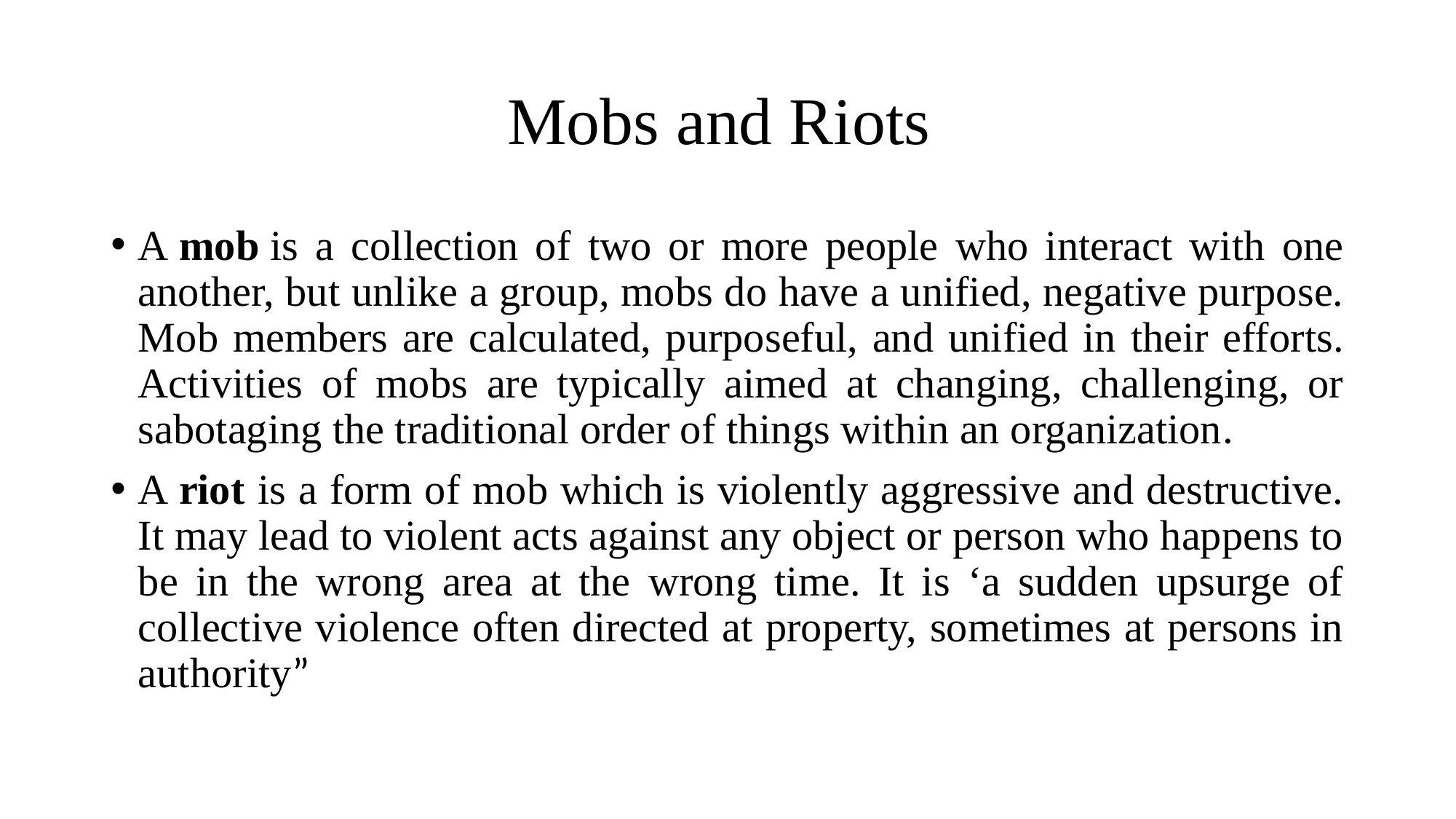

# Mobs and Riots
A mob is a collection of two or more people who interact with one another, but unlike a group, mobs do have a unified, negative purpose. Mob members are calculated, purposeful, and unified in their efforts. Activities of mobs are typically aimed at changing, challenging, or sabotaging the traditional order of things within an organization.
A riot is a form of mob which is violently aggressive and destructive. It may lead to violent acts against any object or person who happens to be in the wrong area at the wrong time. It is ‘a sudden upsurge of collective violence often directed at property, sometimes at persons in authority”